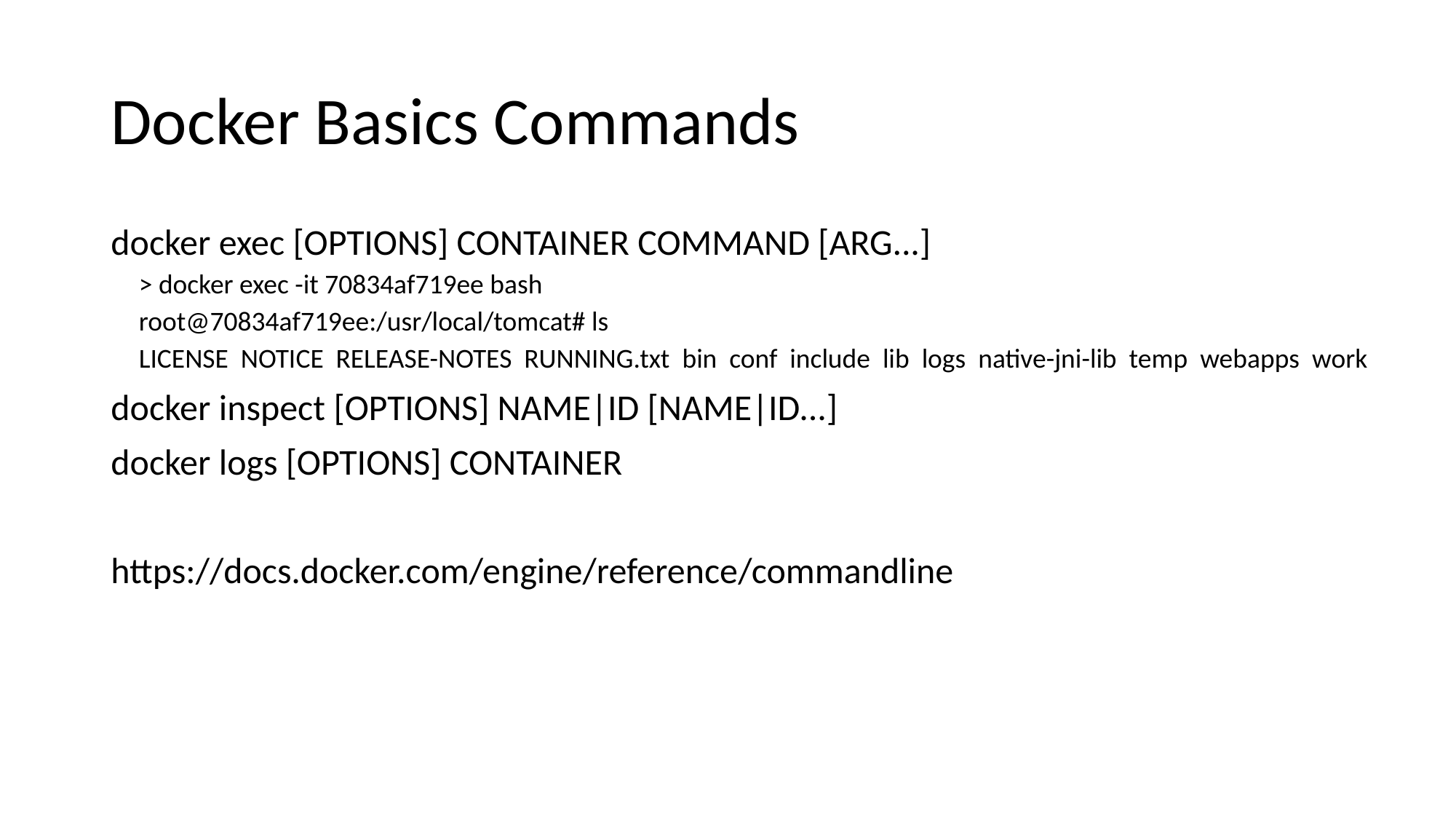

# Docker Basics Commands
docker exec [OPTIONS] CONTAINER COMMAND [ARG...]
> docker exec -it 70834af719ee bash
root@70834af719ee:/usr/local/tomcat# ls
LICENSE  NOTICE  RELEASE-NOTES  RUNNING.txt  bin  conf  include  lib  logs  native-jni-lib  temp  webapps  work
docker inspect [OPTIONS] NAME|ID [NAME|ID...]
docker logs [OPTIONS] CONTAINER

https://docs.docker.com/engine/reference/commandline